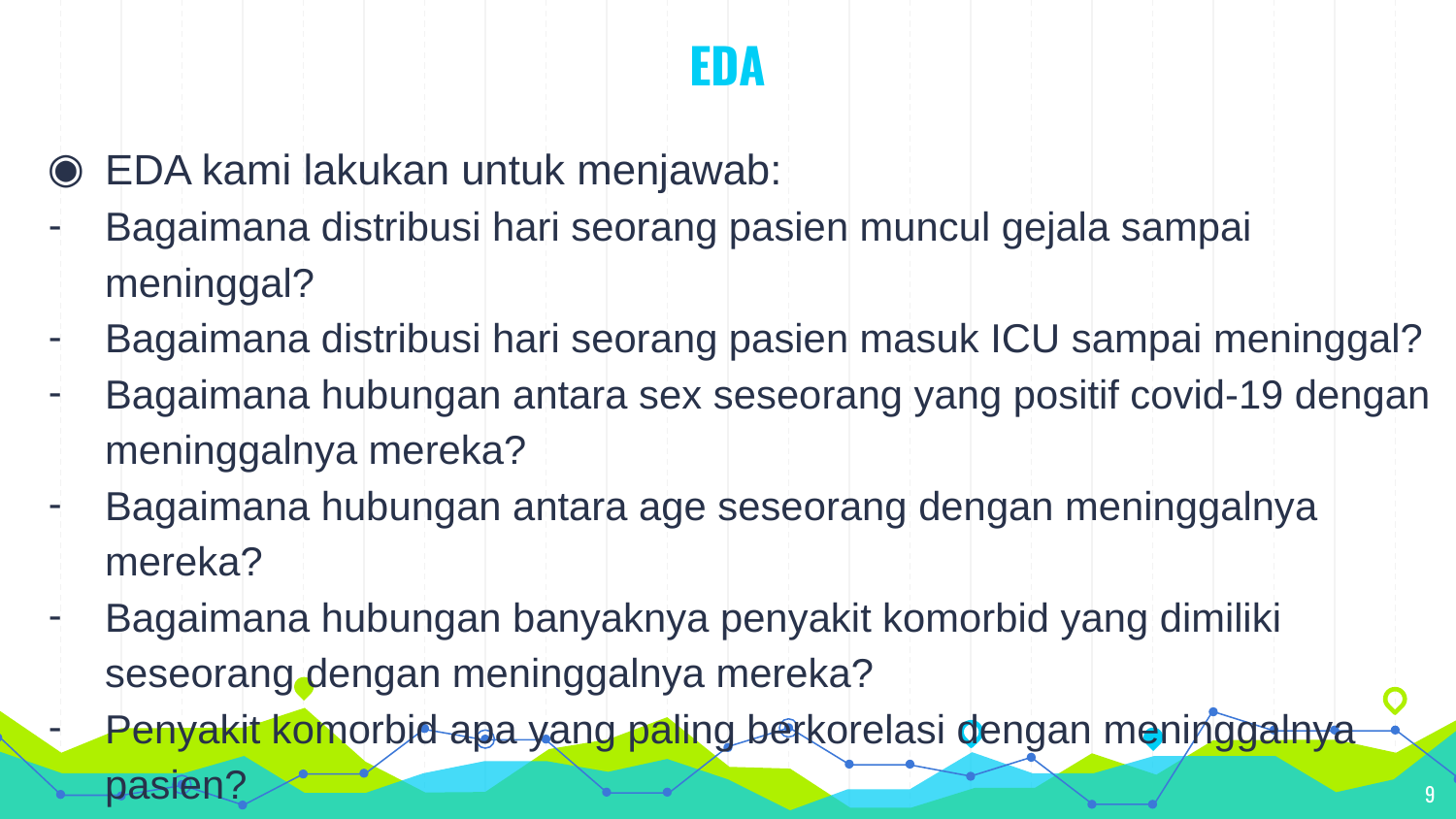

# EDA
EDA kami lakukan untuk menjawab:
Bagaimana distribusi hari seorang pasien muncul gejala sampai meninggal?
Bagaimana distribusi hari seorang pasien masuk ICU sampai meninggal?
Bagaimana hubungan antara sex seseorang yang positif covid-19 dengan meninggalnya mereka?
Bagaimana hubungan antara age seseorang dengan meninggalnya mereka?
Bagaimana hubungan banyaknya penyakit komorbid yang dimiliki seseorang dengan meninggalnya mereka?
Penyakit komorbid apa yang paling berkorelasi dengan meninggalnya pasien?
9